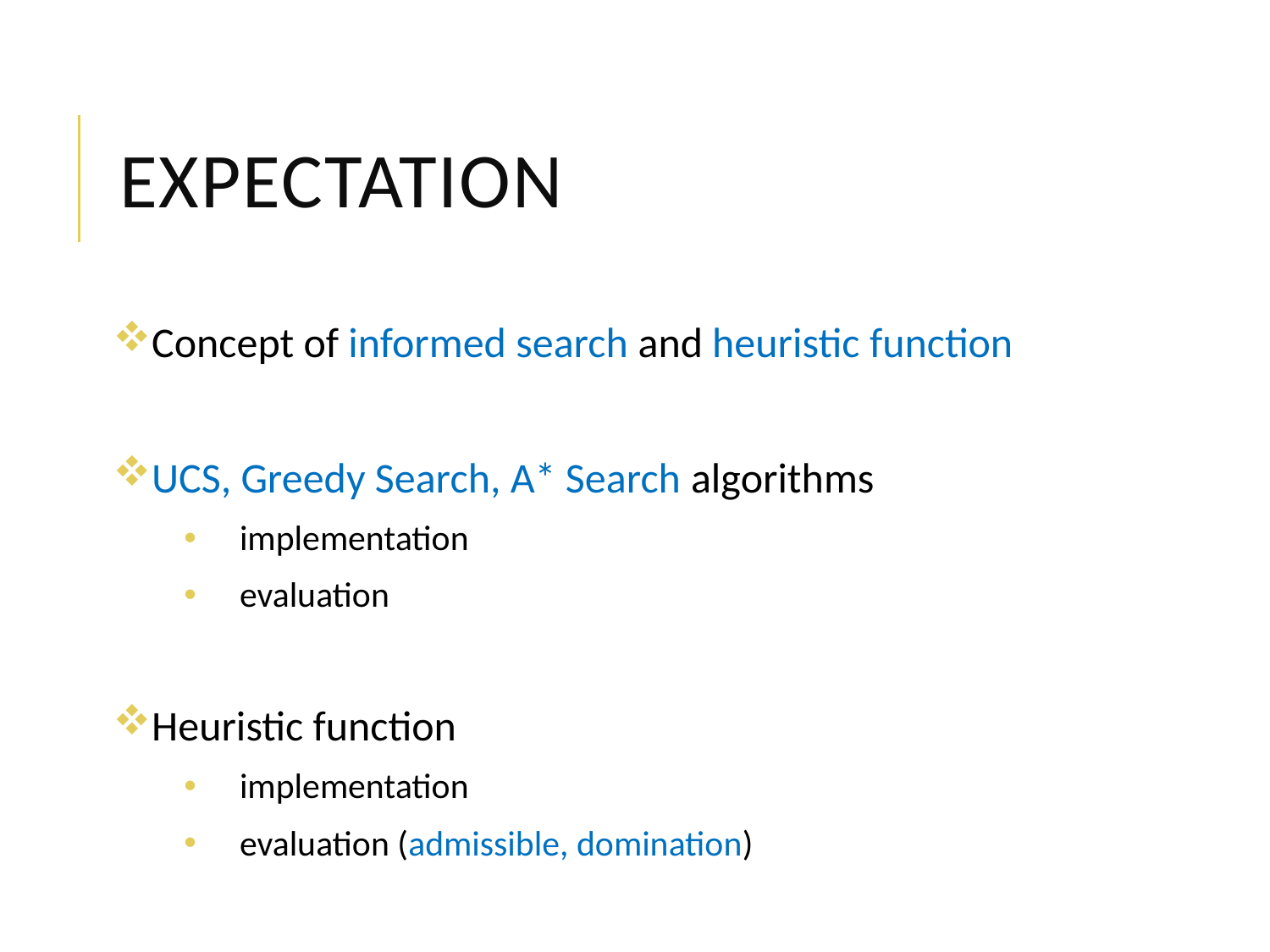

# expectation

Concept of informed search and heuristic function

UCS, Greedy Search, A* Search algorithms
 implementation
 evaluation

Heuristic function
 implementation
 evaluation (admissible, domination)